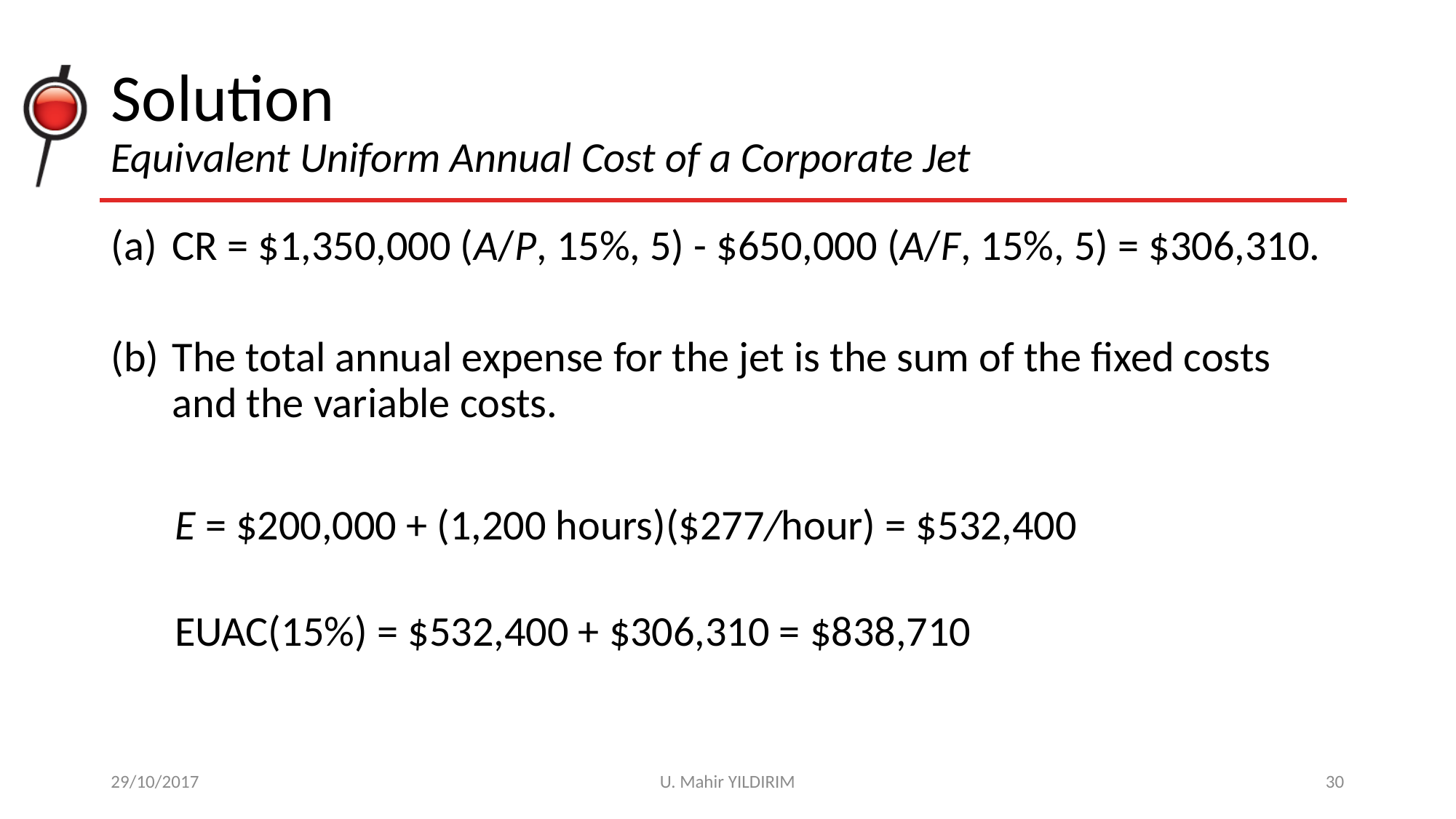

# Solution Equivalent Uniform Annual Cost of a Corporate Jet
CR = $1,350,000 (A/P, 15%, 5) - $650,000 (A/F, 15%, 5) = $306,310.
The total annual expense for the jet is the sum of the fixed costs and the variable costs.

E = $200,000 + (1,200 hours)($277/hour) = $532,400
EUAC(15%) = $532,400 + $306,310 = $838,710
29/10/2017
U. Mahir YILDIRIM
30